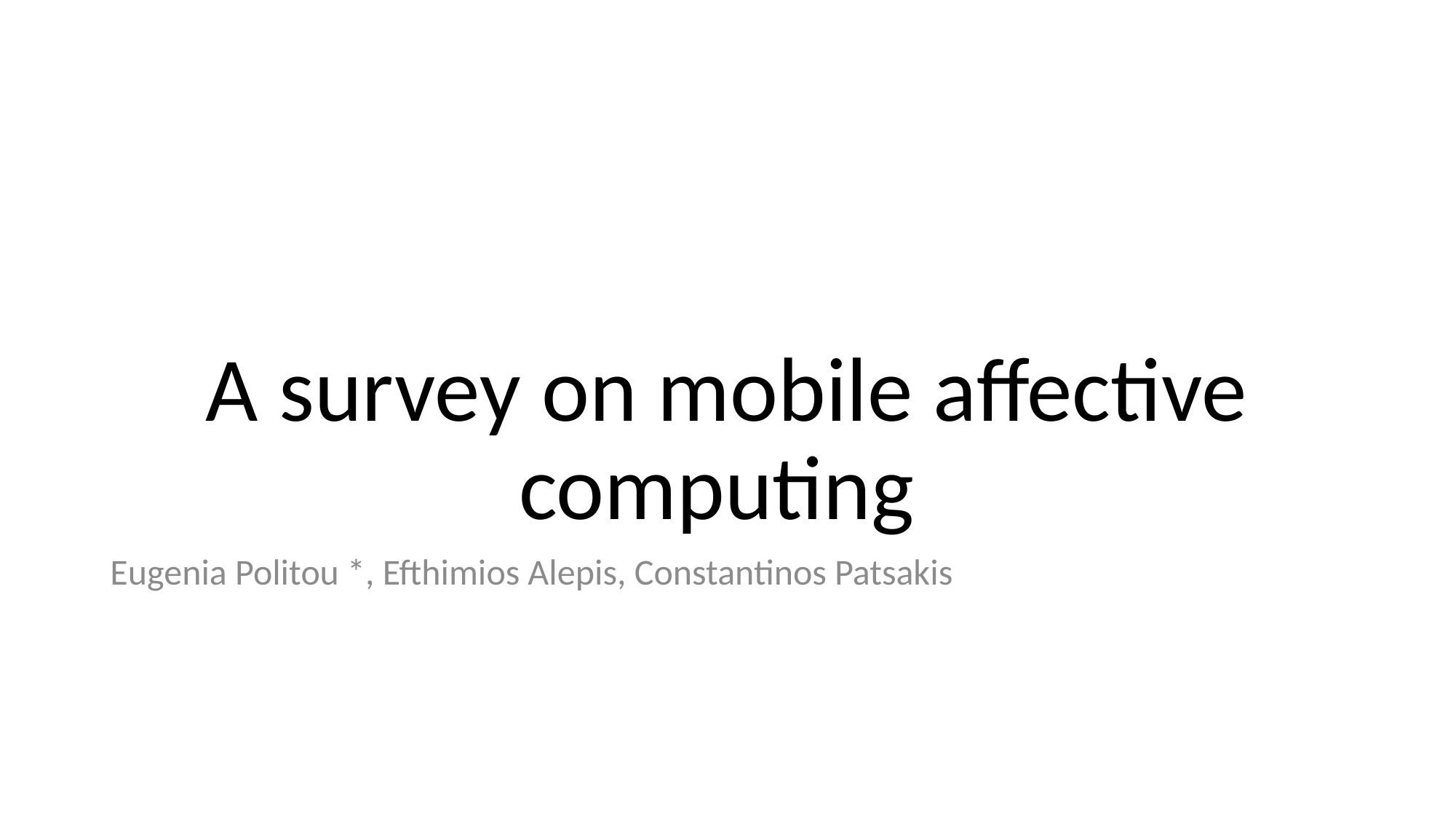

# A survey on mobile affective computing
Eugenia Politou *, Efthimios Alepis, Constantinos Patsakis